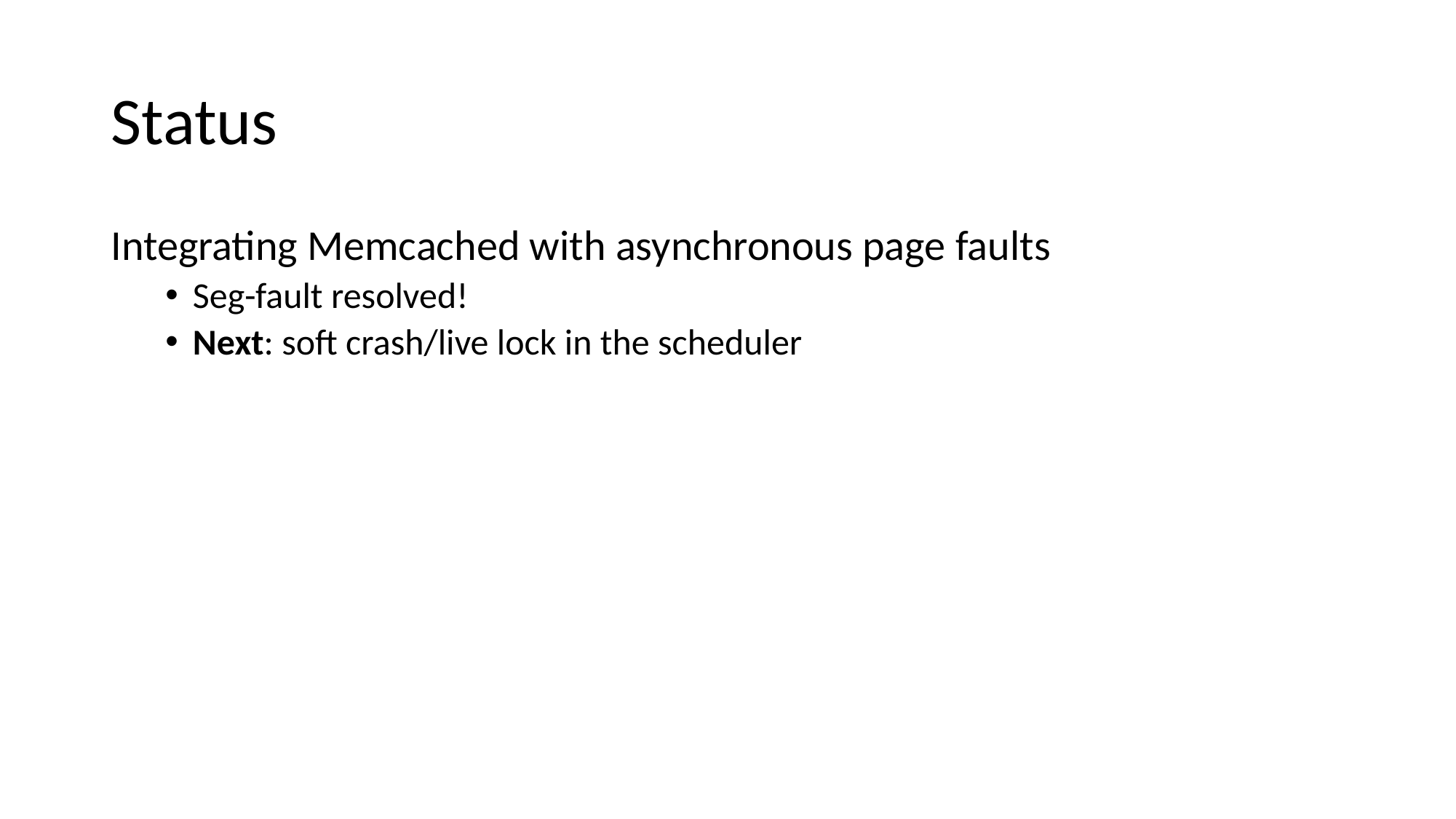

# Status
Integrating Memcached with asynchronous page faults
Seg-fault resolved!
Next: soft crash/live lock in the scheduler